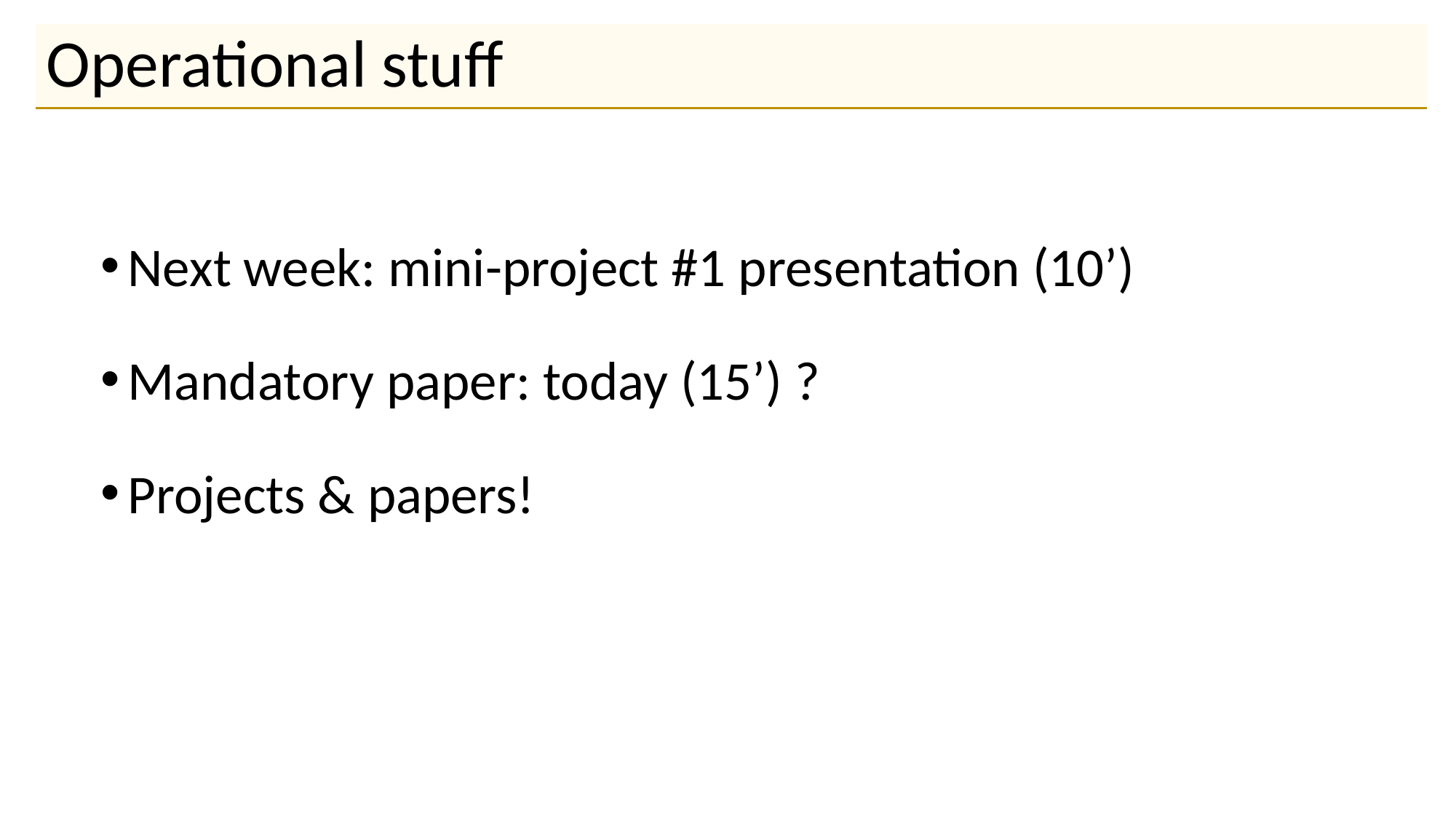

# Operational stuff
Next week: mini-project #1 presentation (10’)
Mandatory paper: today (15’) ?
Projects & papers!